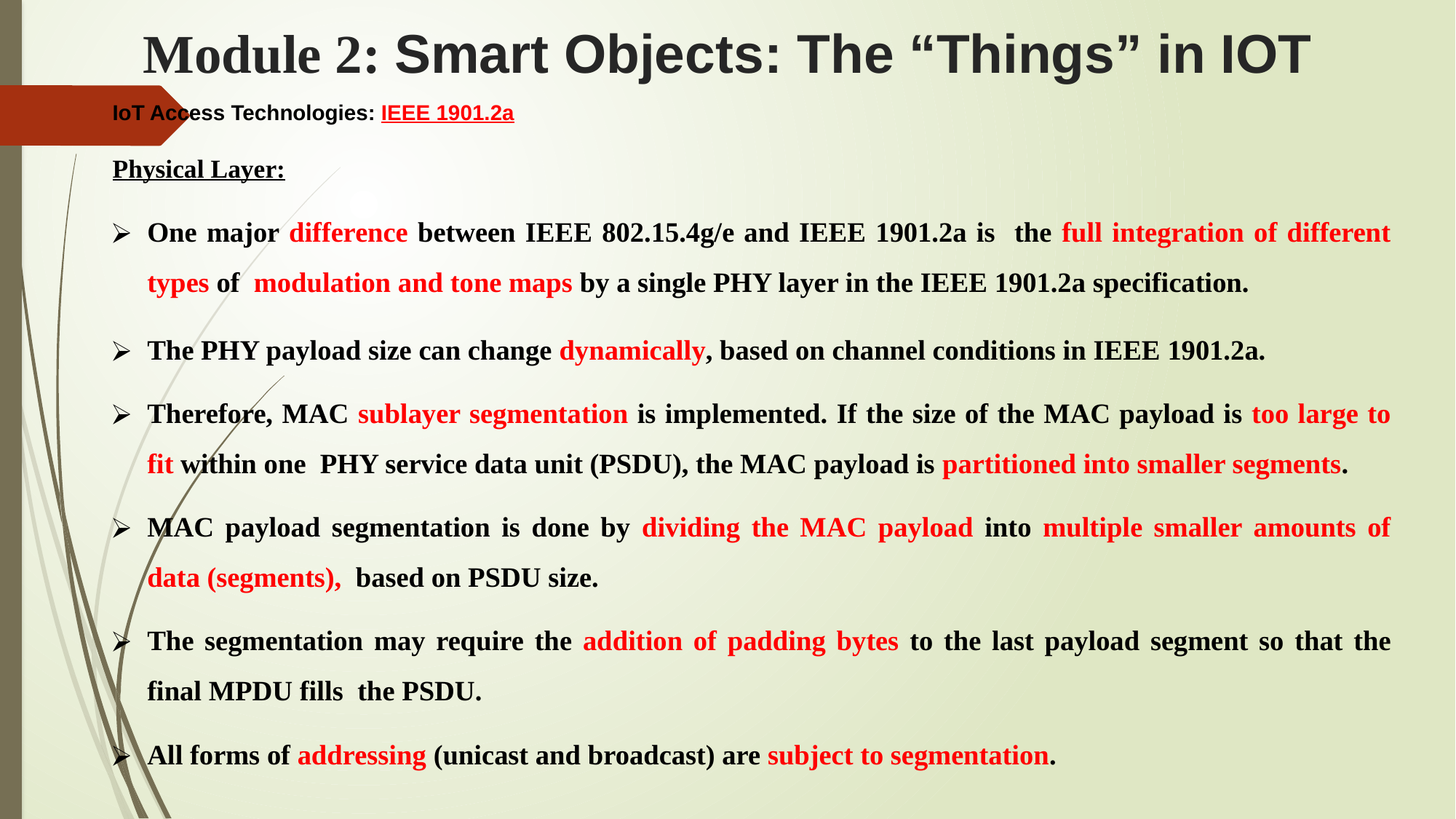

# Module 2: Smart Objects: The “Things” in IOT
IoT Access Technologies: IEEE 1901.2a

Physical Layer:
One major difference between IEEE 802.15.4g/e and IEEE 1901.2a is  the full integration of different types of  modulation and tone maps by a single PHY layer in the IEEE 1901.2a specification.

The PHY payload size can change dynamically, based on channel conditions in IEEE 1901.2a.
Therefore, MAC sublayer segmentation is implemented. If the size of the MAC payload is too large to fit within one  PHY service data unit (PSDU), the MAC payload is partitioned into smaller segments.
MAC payload segmentation is done by dividing the MAC payload into multiple smaller amounts of data (segments),  based on PSDU size.
The segmentation may require the addition of padding bytes to the last payload segment so that the final MPDU fills  the PSDU.
All forms of addressing (unicast and broadcast) are subject to segmentation.